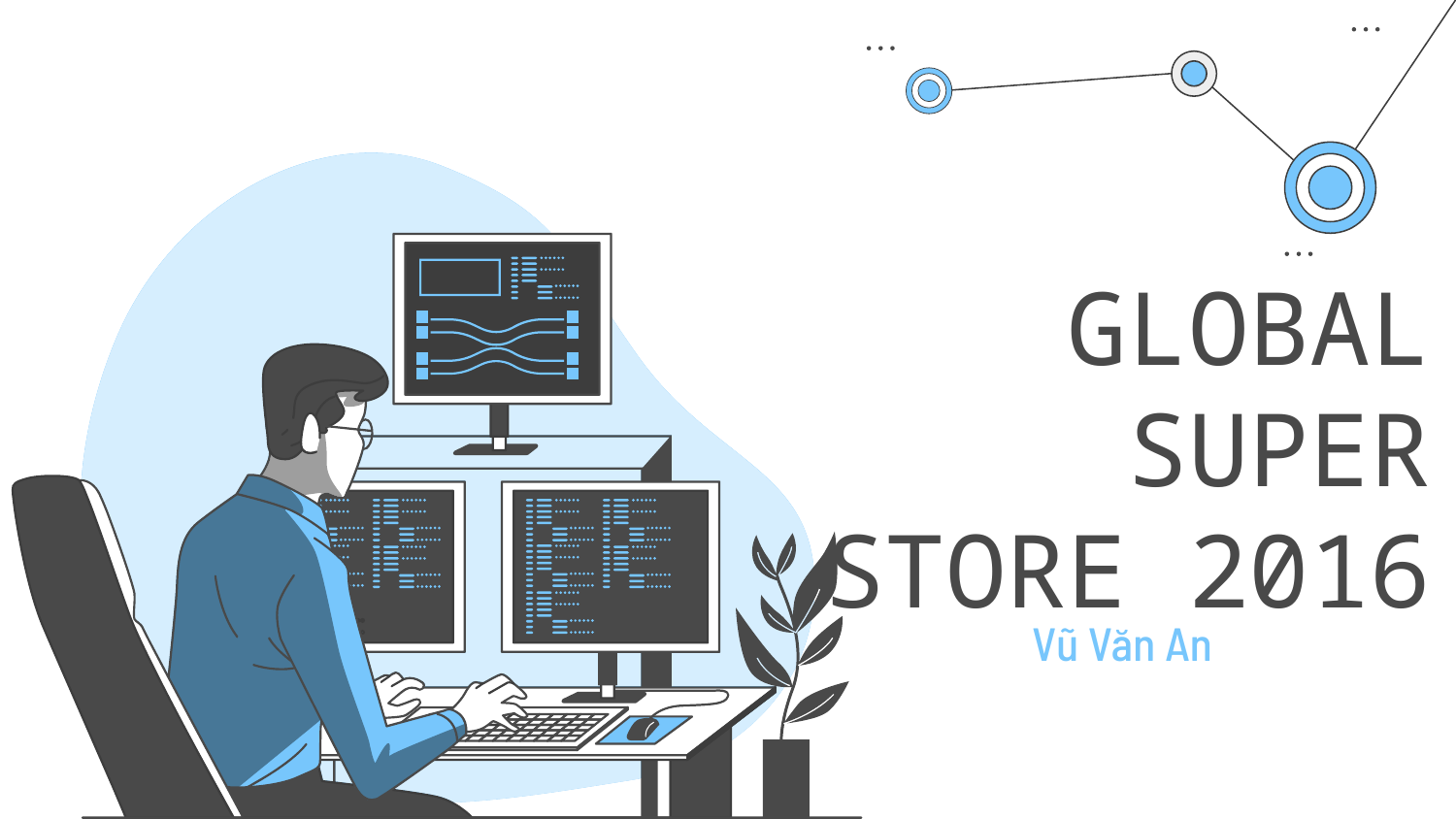

# GLOBAL SUPER STORE 2016
Vũ Văn An